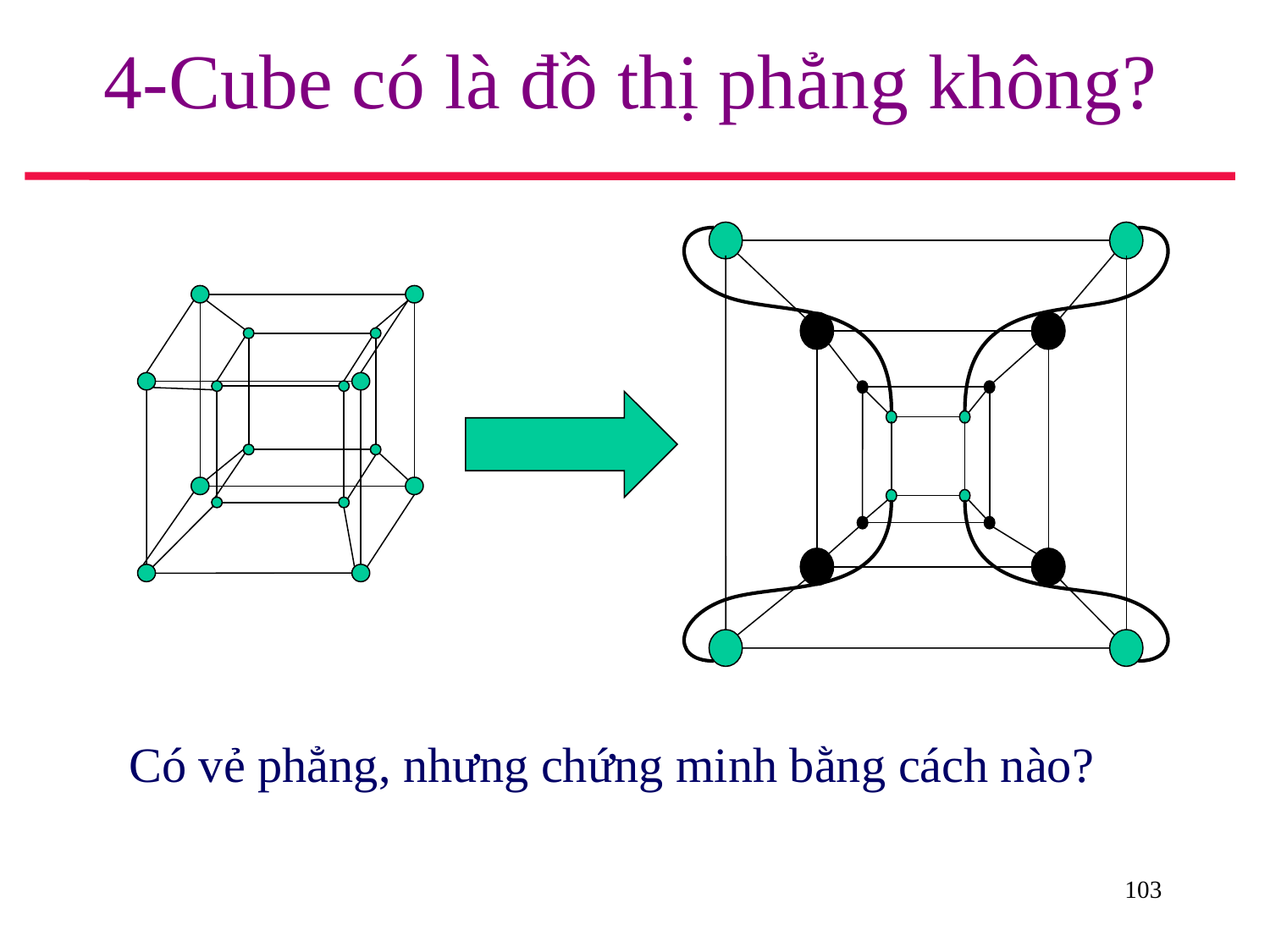

# 4-Cube có là đồ thị phẳng không?

Có vẻ phẳng, nhưng chứng minh bằng cách nào?

103